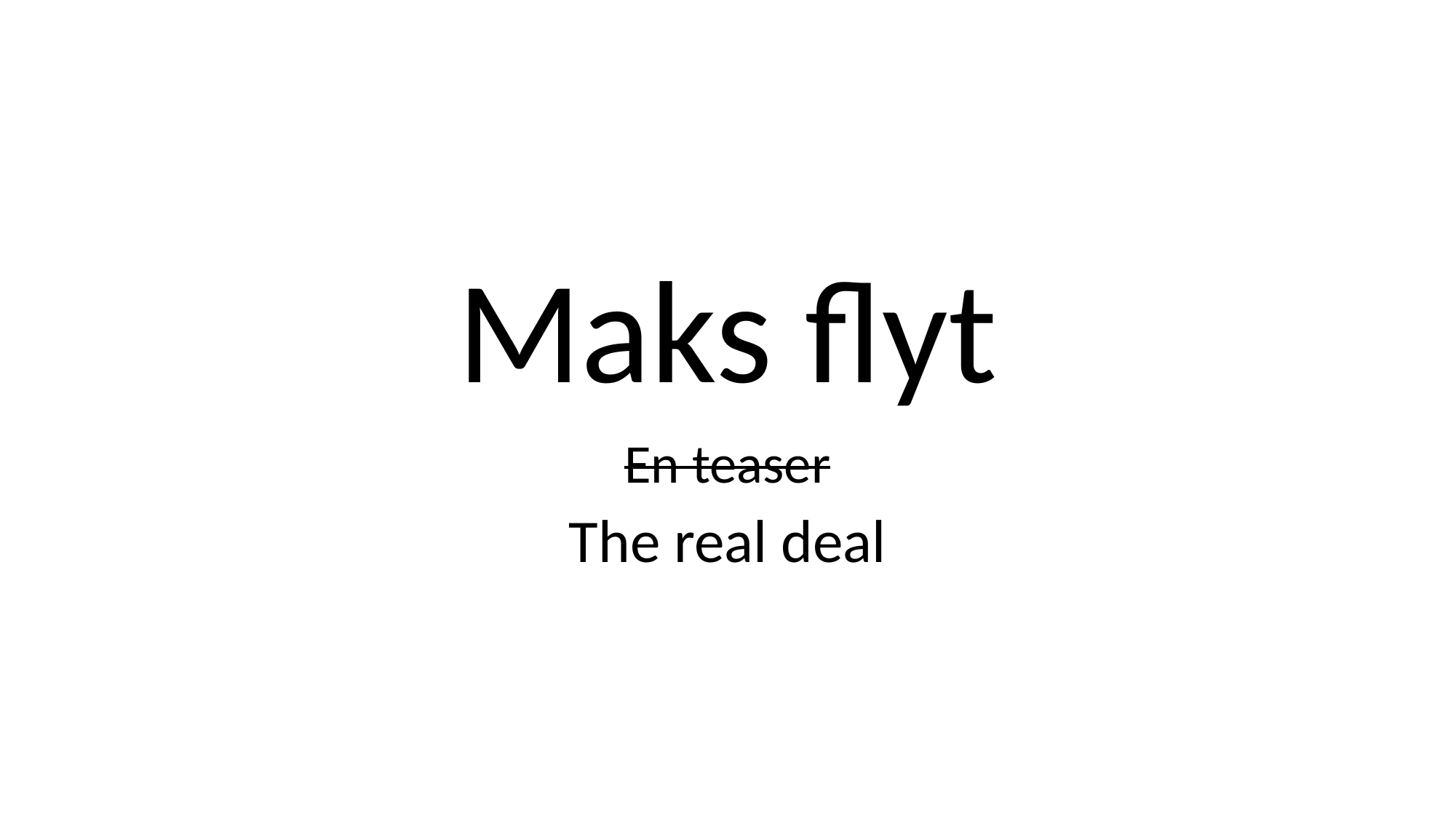

# Maks flyt
En teaser
The real deal